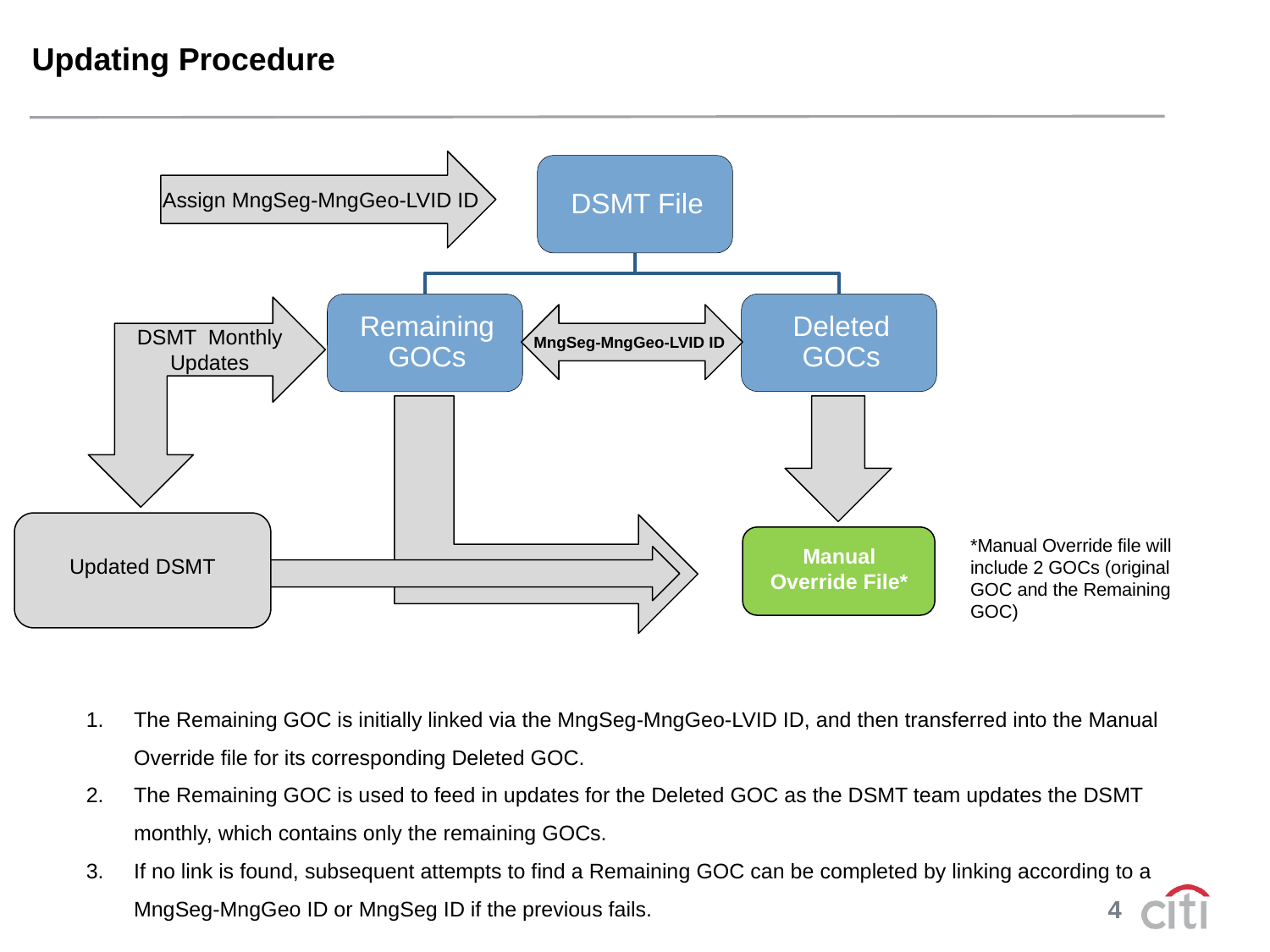

# Updating Procedure

DSMT File
Remaining GOCs
Deleted GOCs
Assign MngSeg-MngGeo-LVID ID

DSMT  Monthly Updates
MngSeg-MngGeo-LVID ID

*Manual Override file will include 2 GOCs (original GOC and the Remaining GOC)
Manual Override File*
Updated DSMT

The Remaining GOC is initially linked via the MngSeg-MngGeo-LVID ID, and then transferred into the Manual Override file for its corresponding Deleted GOC.
The Remaining GOC is used to feed in updates for the Deleted GOC as the DSMT team updates the DSMT monthly, which contains only the remaining GOCs.
If no link is found, subsequent attempts to find a Remaining GOC can be completed by linking according to a MngSeg-MngGeo ID or MngSeg ID if the previous fails.